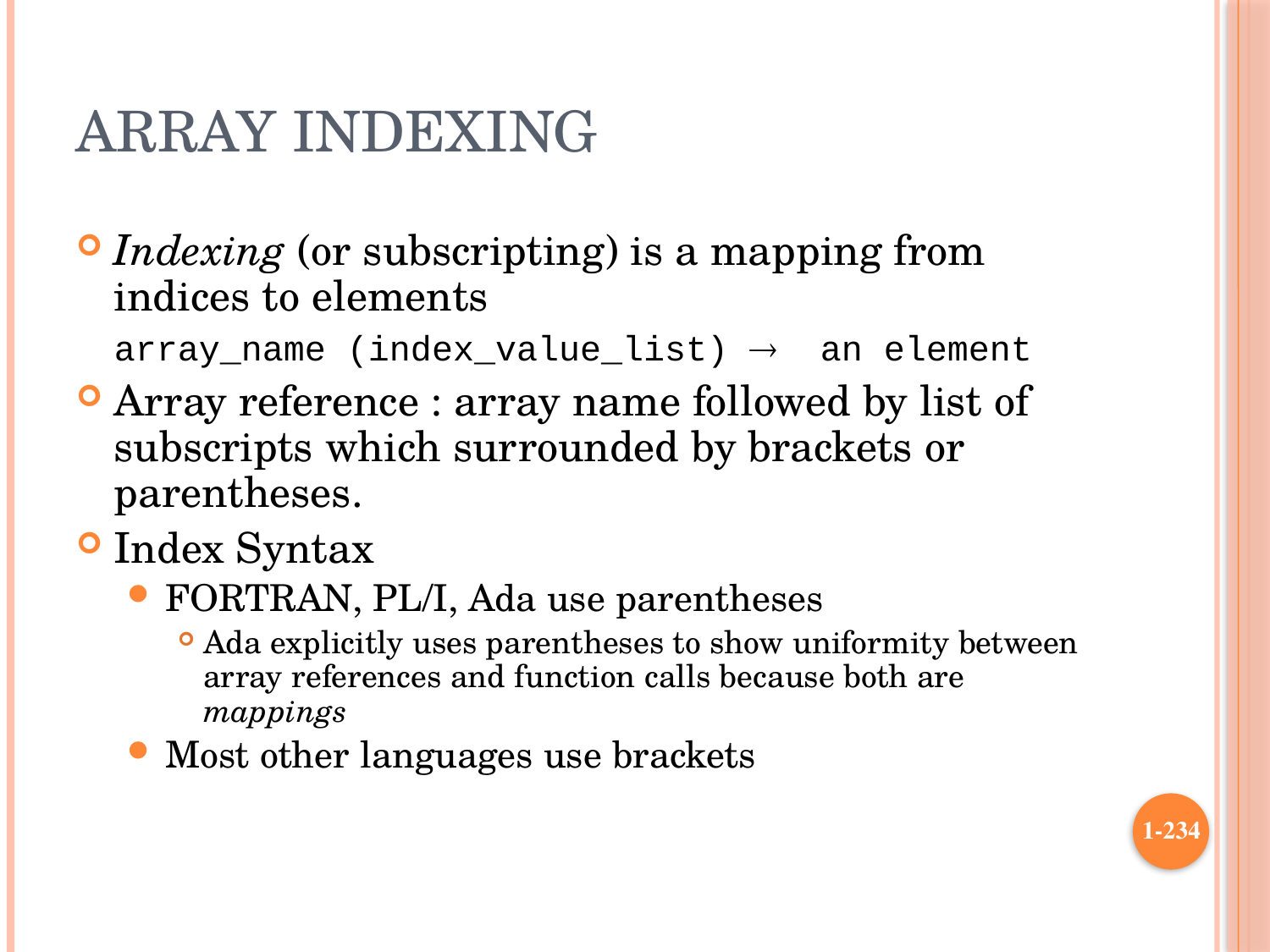

# Array Indexing
Indexing (or subscripting) is a mapping from indices to elements
 	array_name (index_value_list) →  an element
Array reference : array name followed by list of subscripts which surrounded by brackets or parentheses.
Index Syntax
FORTRAN, PL/I, Ada use parentheses
Ada explicitly uses parentheses to show uniformity between array references and function calls because both are mappings
Most other languages use brackets
1-234